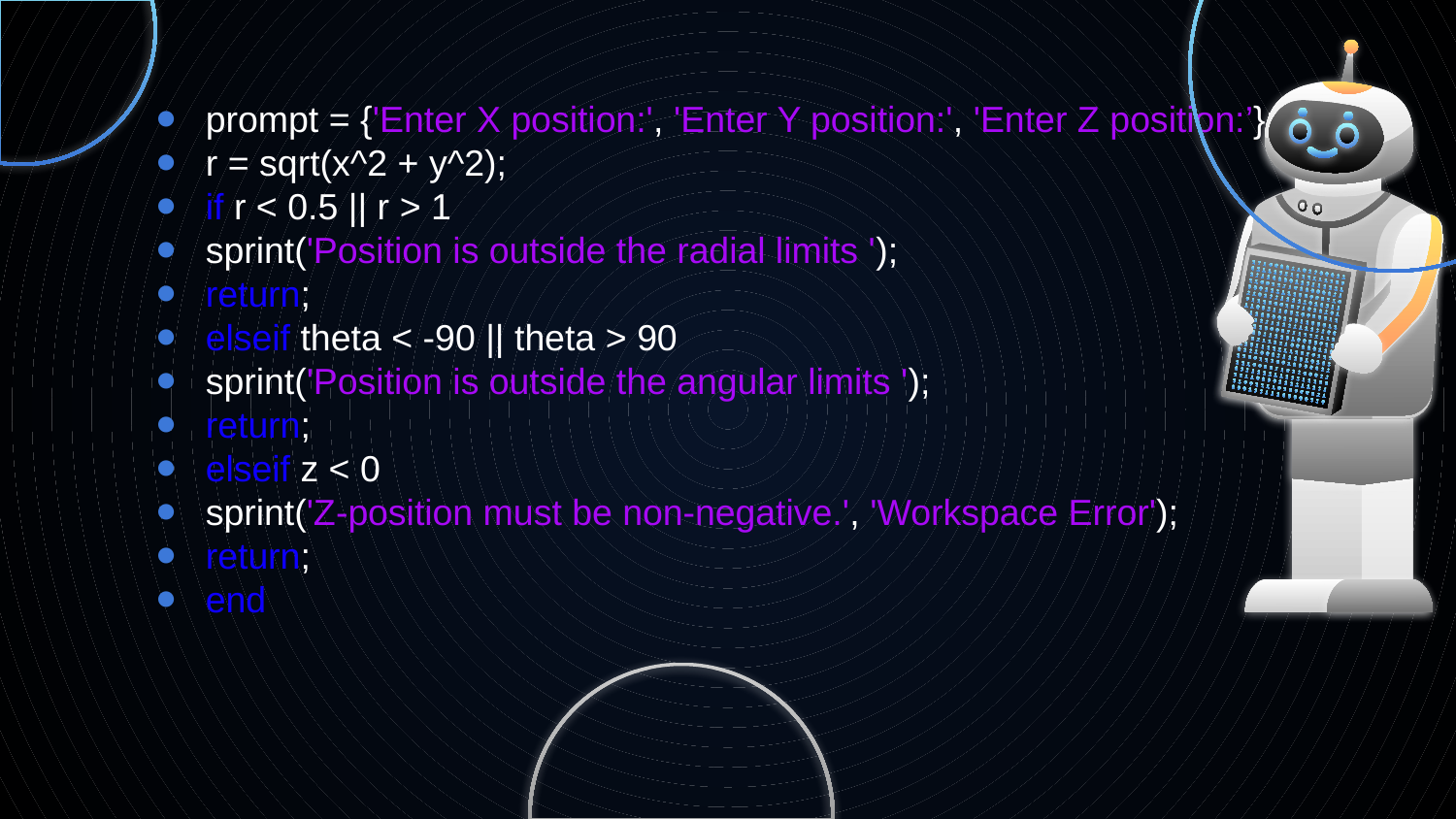

prompt = {'Enter X position:', 'Enter Y position:', 'Enter Z position:’};
r = sqrt(x^2 + y^2);
if r < 0.5 || r > 1
sprint('Position is outside the radial limits ');
return;
elseif theta < -90 || theta > 90
sprint('Position is outside the angular limits ');
return;
elseif z < 0
sprint('Z-position must be non-negative.', 'Workspace Error');
return;
end